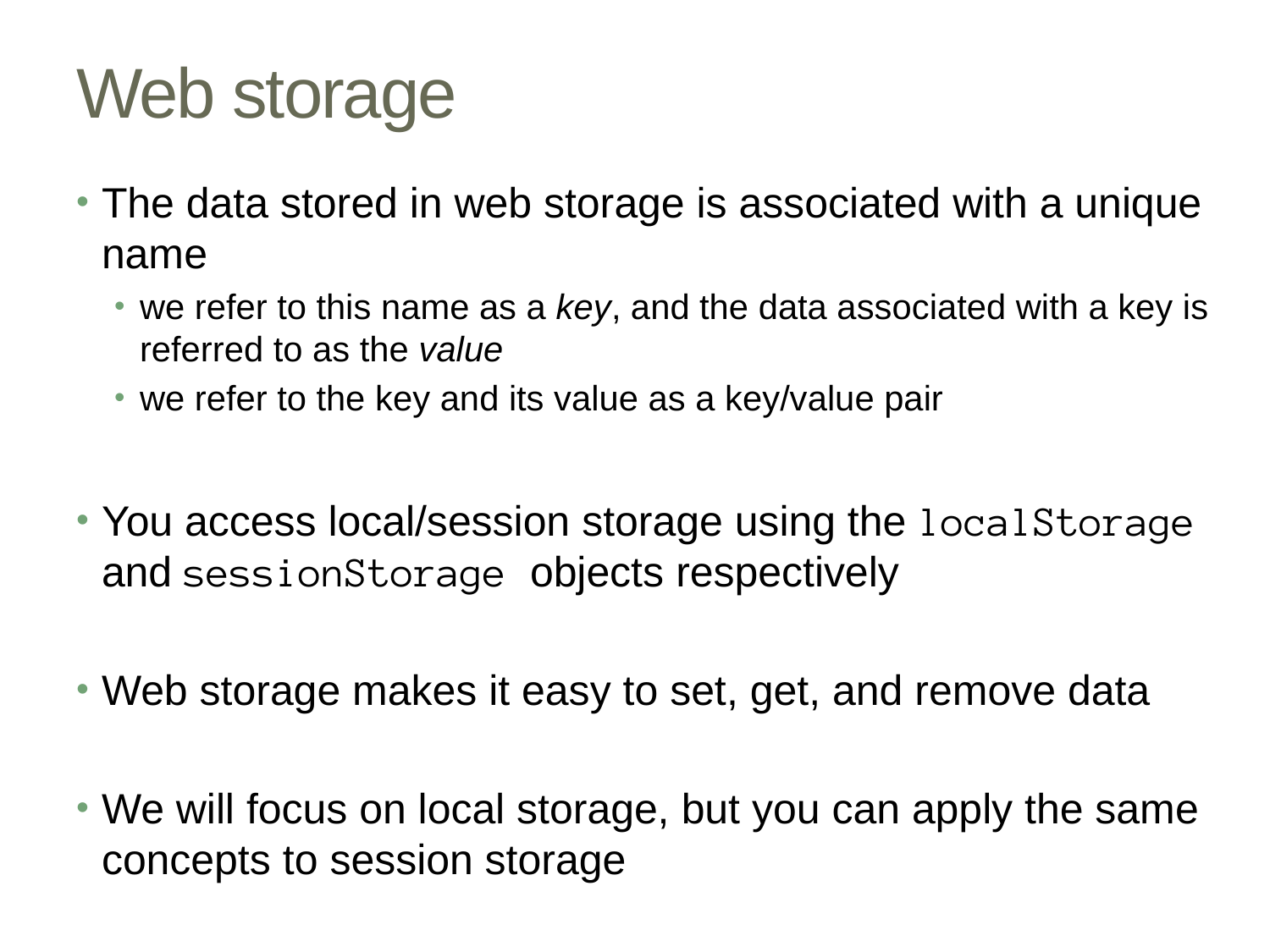

# Web storage
The data stored in web storage is associated with a unique name
we refer to this name as a key, and the data associated with a key is referred to as the value
we refer to the key and its value as a key/value pair

You access local/session storage using the localStorage and sessionStorage objects respectively

Web storage makes it easy to set, get, and remove data

We will focus on local storage, but you can apply the same concepts to session storage